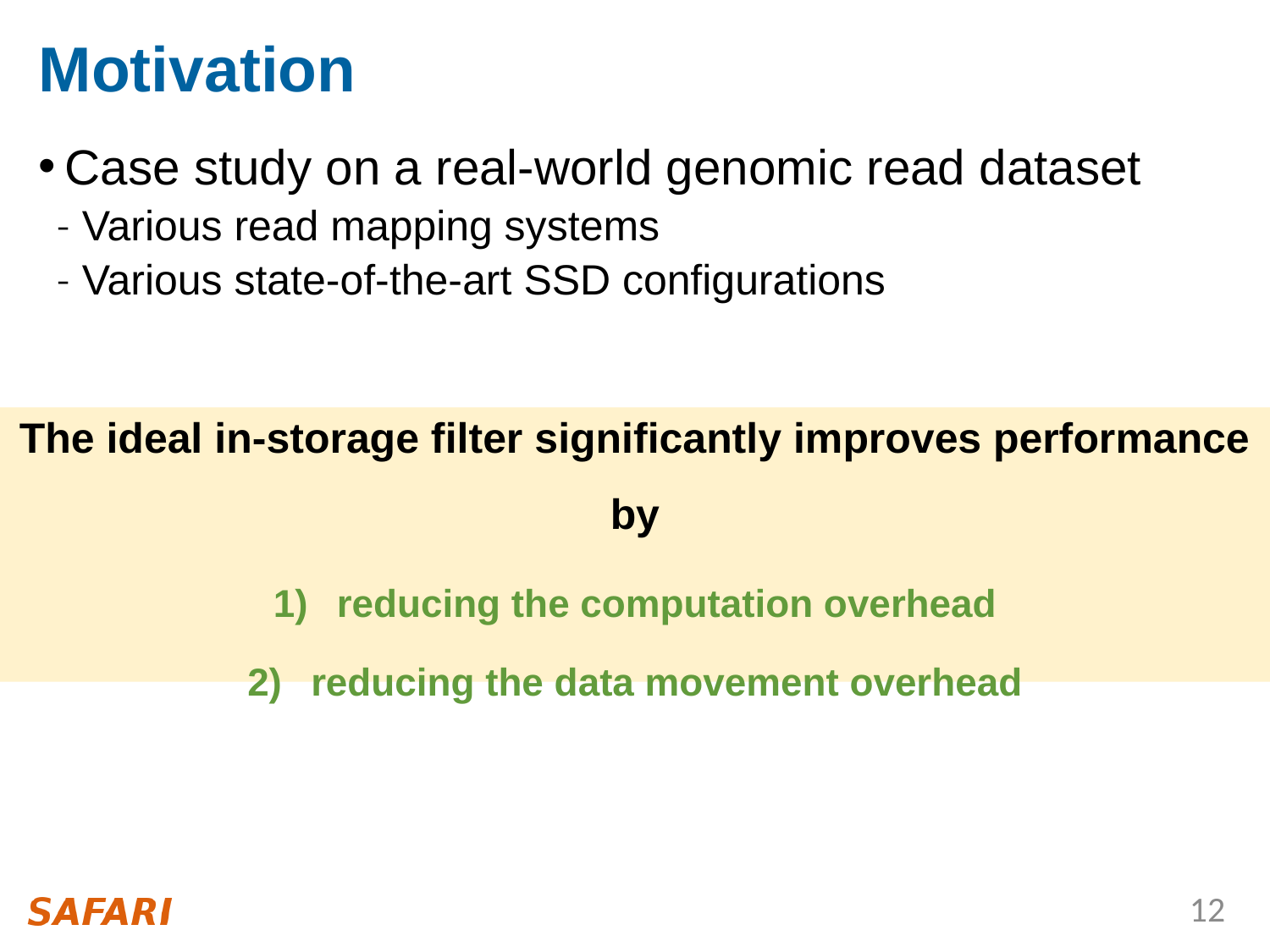

# Motivation
Case study on a real-world genomic read dataset
Various read mapping systems
Various state-of-the-art SSD configurations
The ideal in-storage filter significantly improves performance by
reducing the computation overhead
reducing the data movement overhead